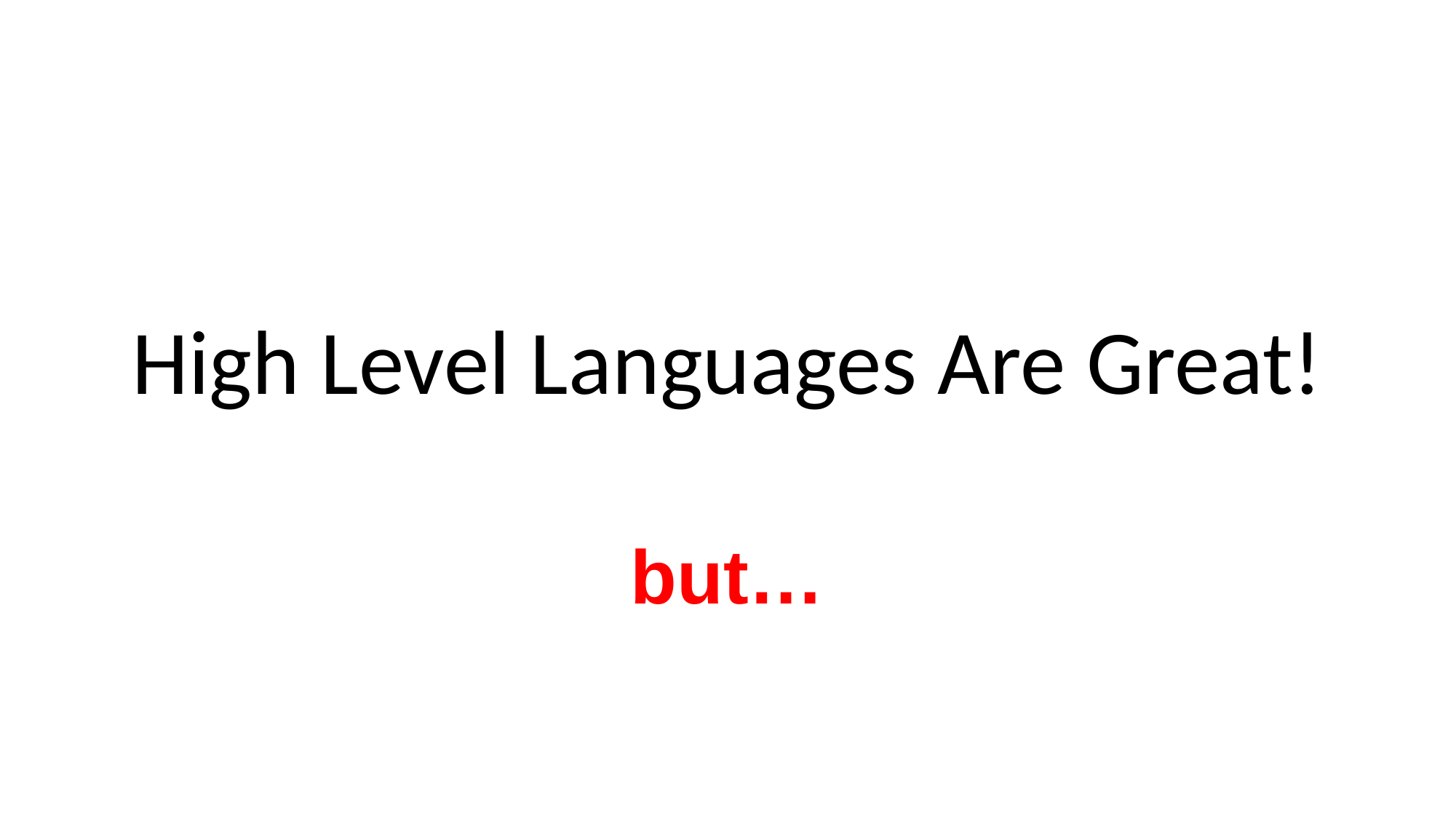

# High Level Languages Are Great!

but…